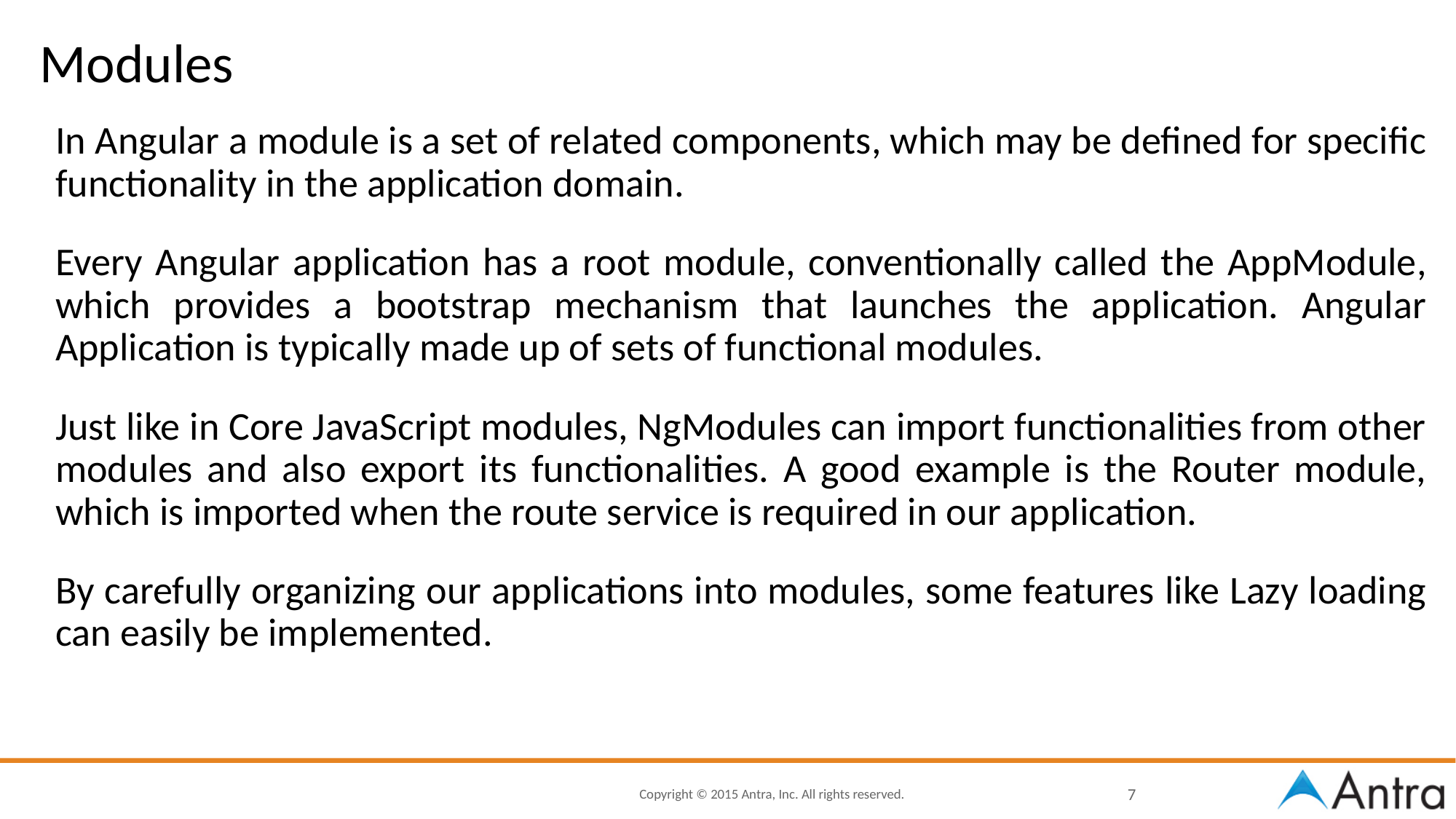

# Modules
In Angular a module is a set of related components, which may be defined for specific functionality in the application domain.
Every Angular application has a root module, conventionally called the AppModule, which provides a bootstrap mechanism that launches the application. Angular Application is typically made up of sets of functional modules.
Just like in Core JavaScript modules, NgModules can import functionalities from other modules and also export its functionalities. A good example is the Router module, which is imported when the route service is required in our application.
By carefully organizing our applications into modules, some features like Lazy loading can easily be implemented.

7